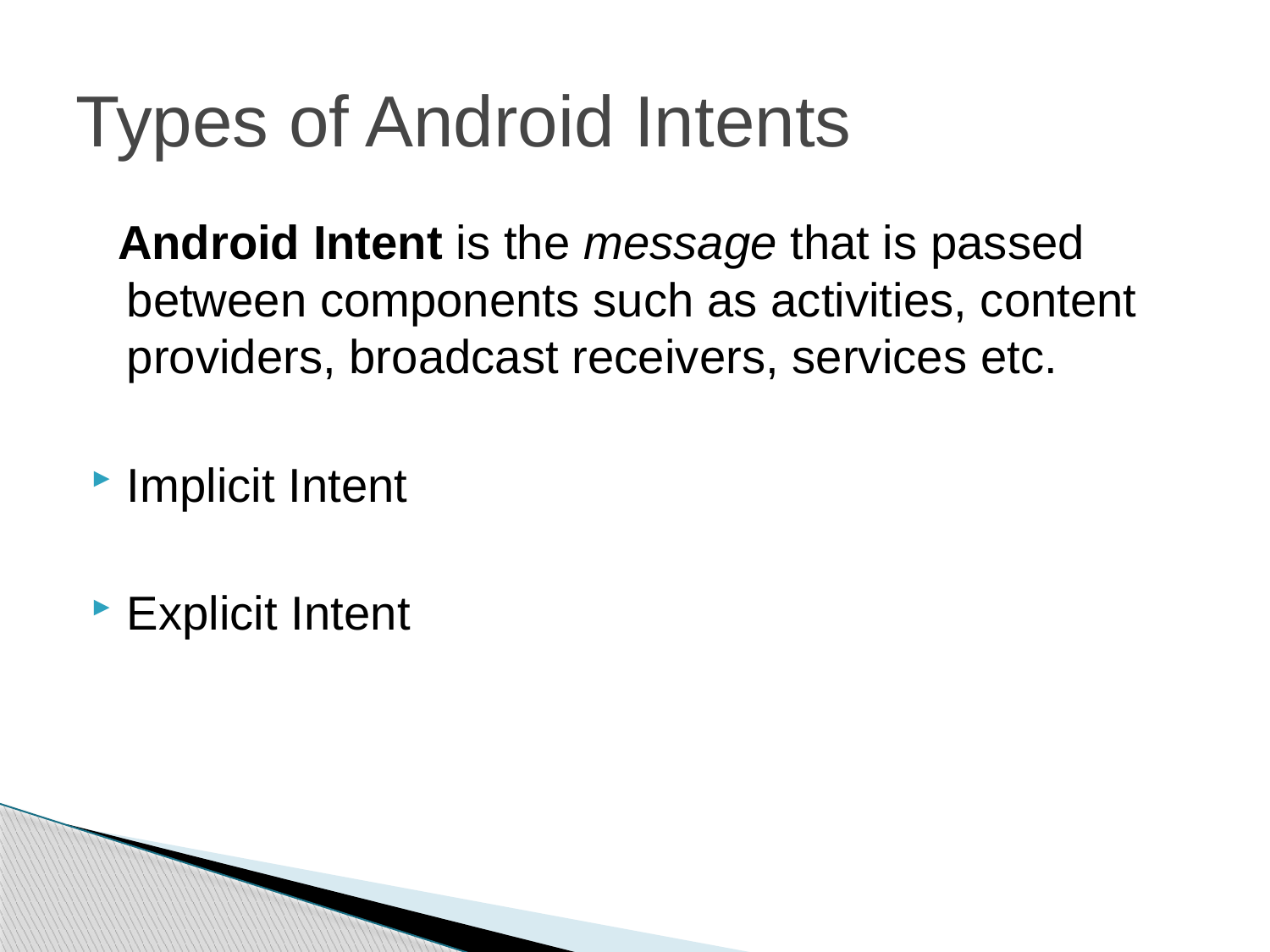

# Types of Android Intents
  Android Intent is the message that is passed between components such as activities, content providers, broadcast receivers, services etc.

Implicit Intent

Explicit Intent